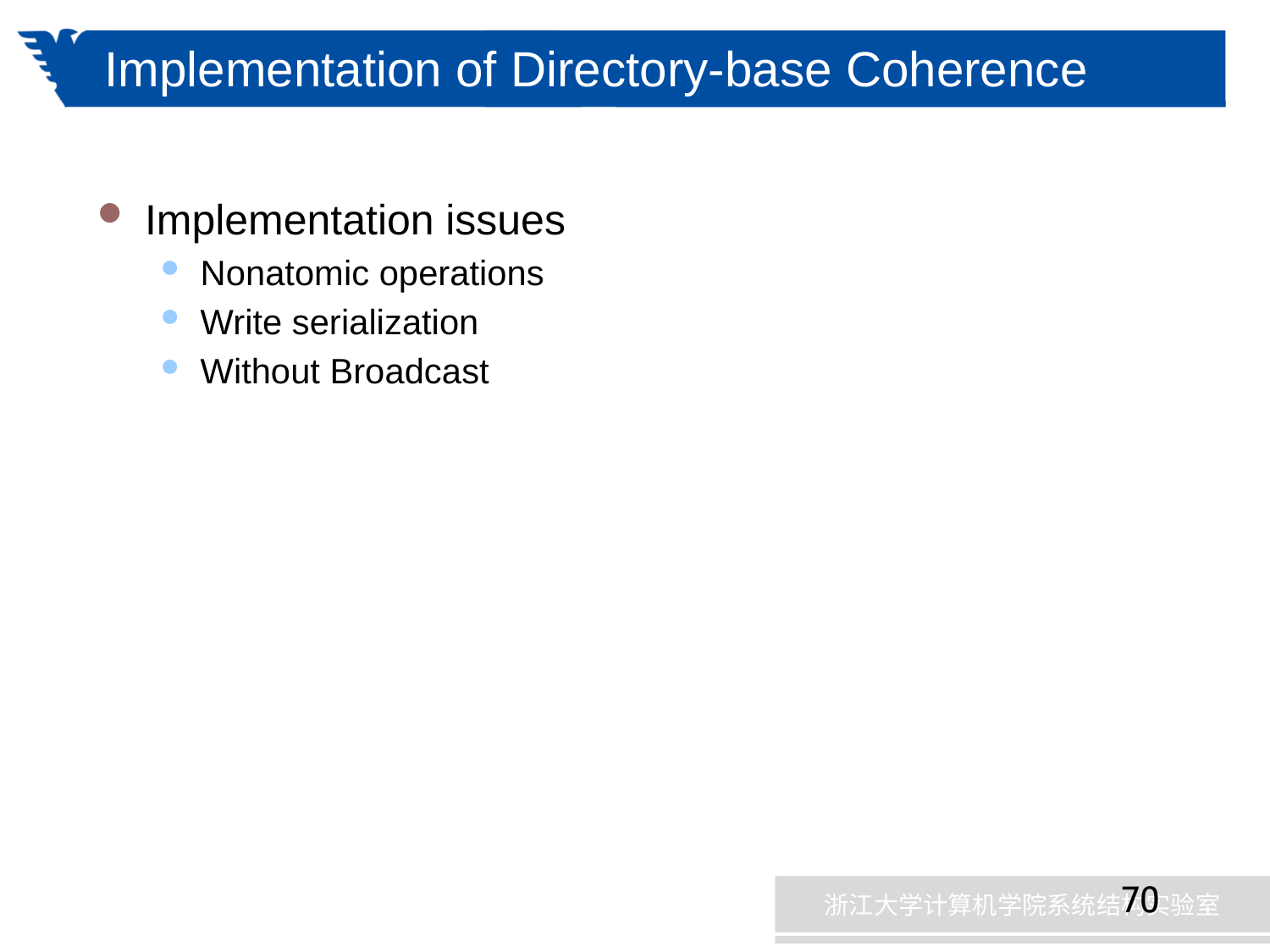

# Implementation of Directory-base Coherence
Implementation issues
Nonatomic operations
Write serialization
Without Broadcast